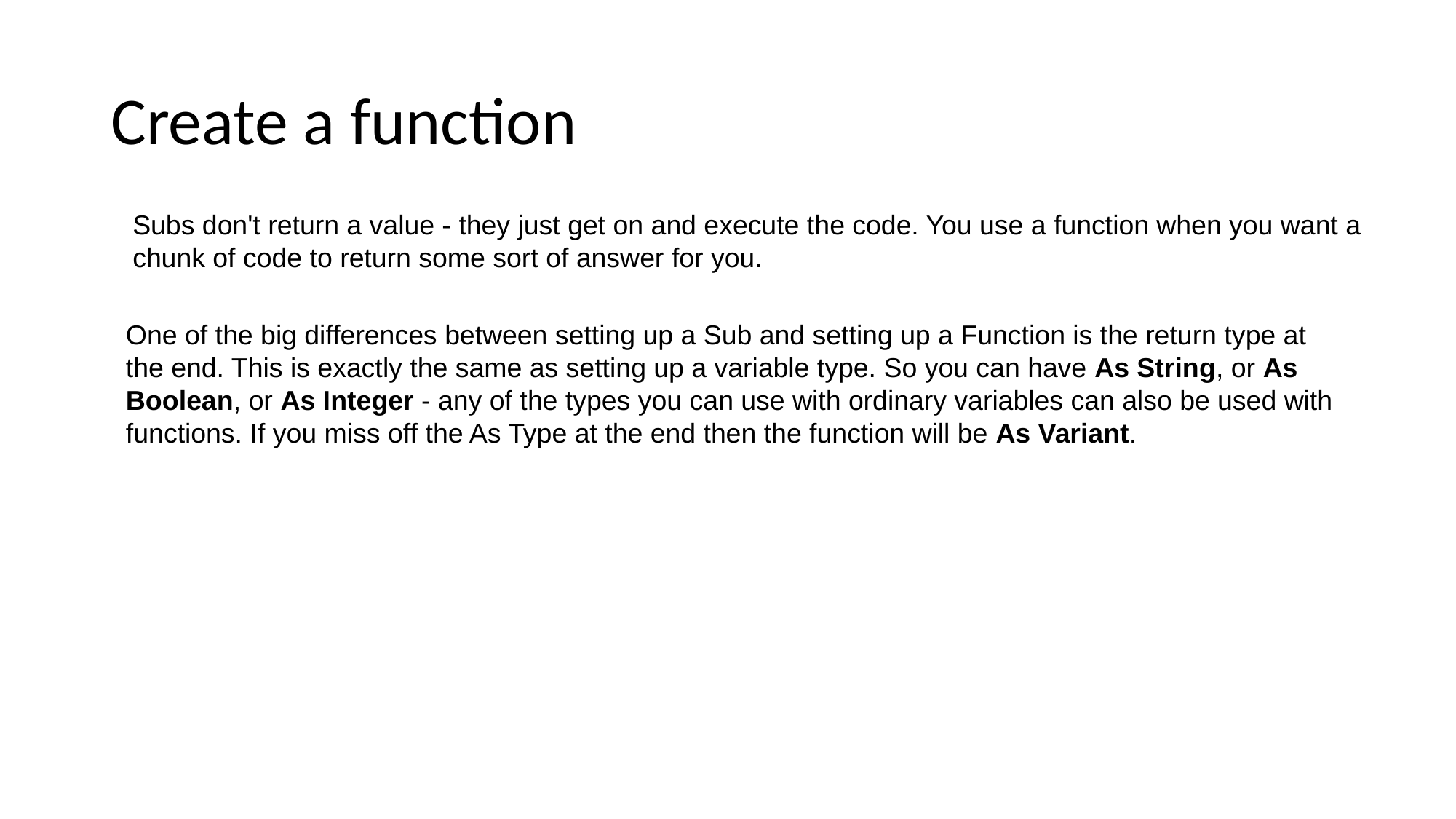

# Create a function
Subs don't return a value - they just get on and execute the code. You use a function when you want a chunk of code to return some sort of answer for you.
One of the big differences between setting up a Sub and setting up a Function is the return type at the end. This is exactly the same as setting up a variable type. So you can have As String, or As Boolean, or As Integer - any of the types you can use with ordinary variables can also be used with functions. If you miss off the As Type at the end then the function will be As Variant.